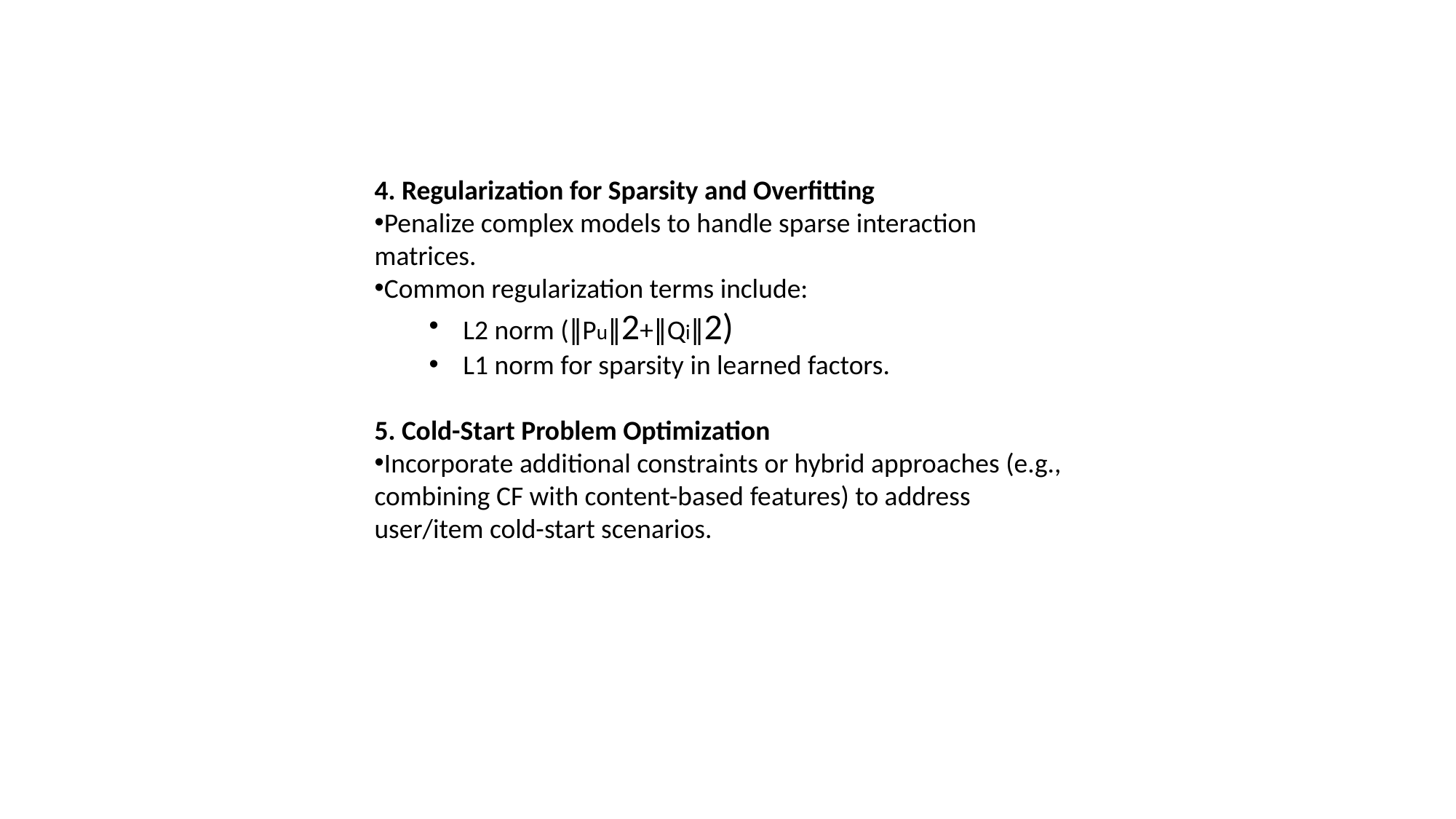

4. Regularization for Sparsity and Overfitting
Penalize complex models to handle sparse interaction matrices.
Common regularization terms include:
L2 norm (∥Pu∥2+∥Qi∥2)
L1 norm for sparsity in learned factors.

5. Cold-Start Problem Optimization
Incorporate additional constraints or hybrid approaches (e.g., combining CF with content-based features) to address user/item cold-start scenarios.